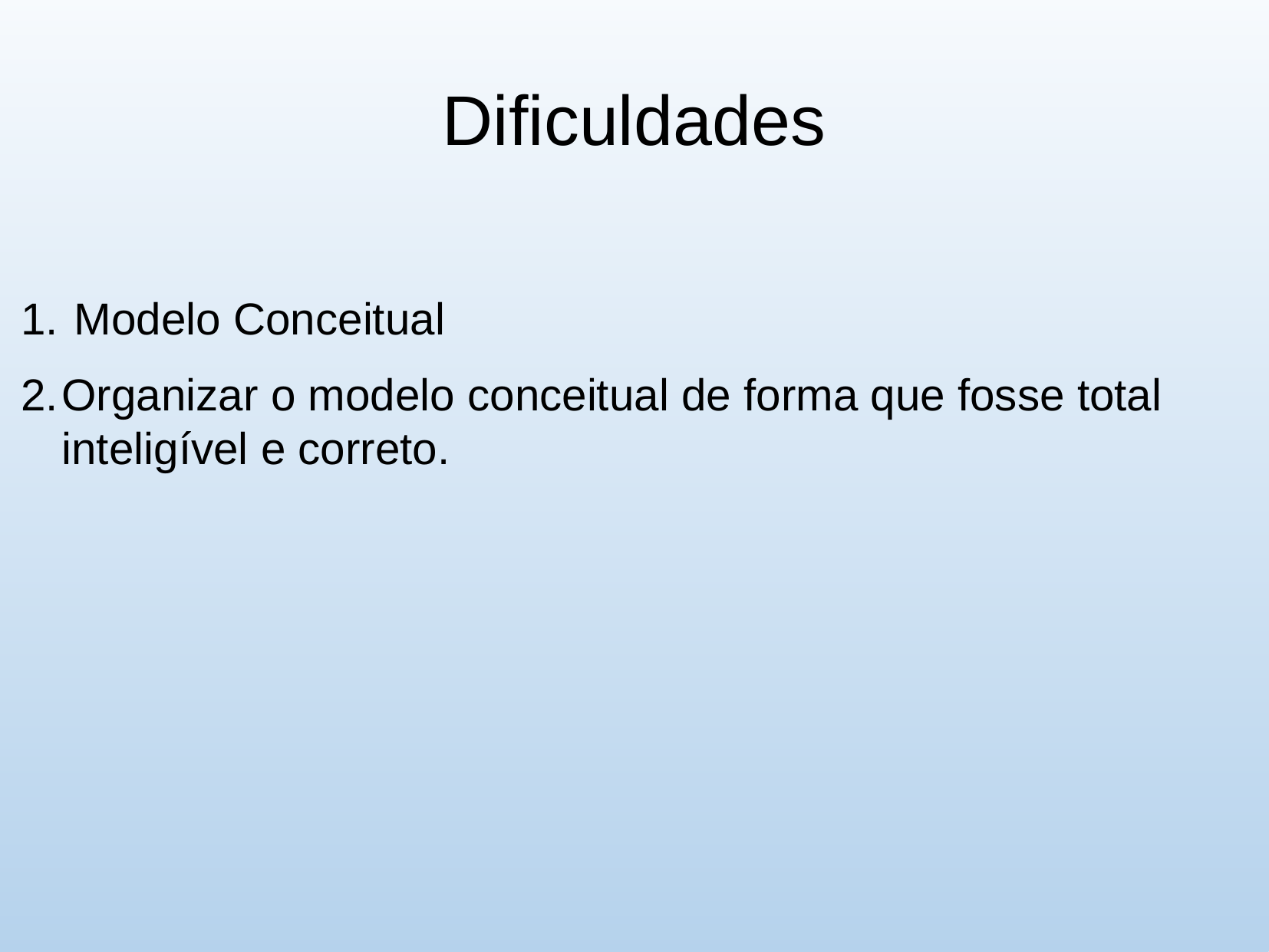

Dificuldades
 Modelo Conceitual
Organizar o modelo conceitual de forma que fosse total inteligível e correto.